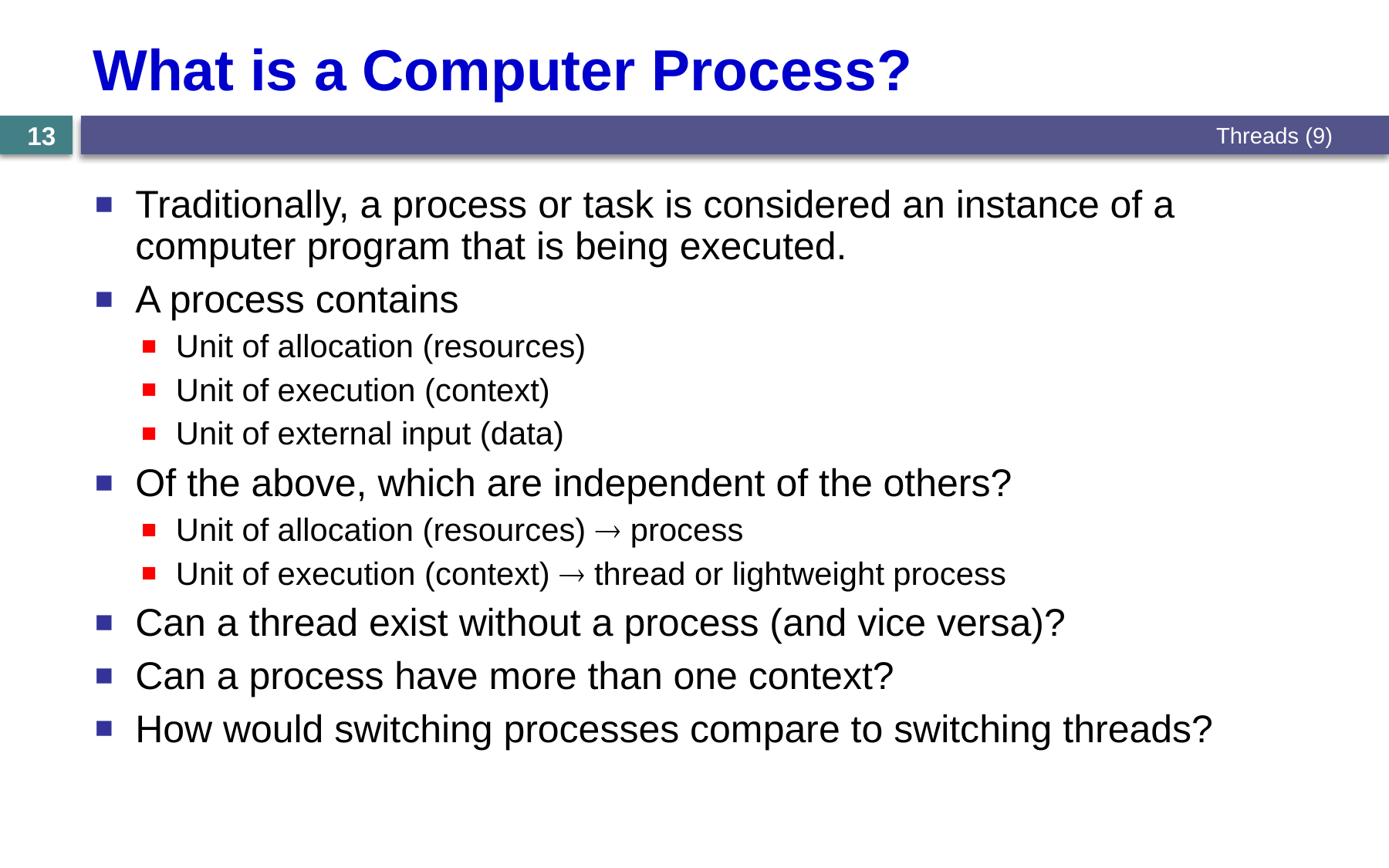

# What is a Computer Process?
Threads (9)
13
Traditionally, a process or task is considered an instance of a computer program that is being executed.
A process contains
Unit of allocation (resources)
Unit of execution (context)
Unit of external input (data)
Of the above, which are independent of the others?
Unit of allocation (resources) → process
Unit of execution (context) → thread or lightweight process
Can a thread exist without a process (and vice versa)?
Can a process have more than one context?
How would switching processes compare to switching threads?